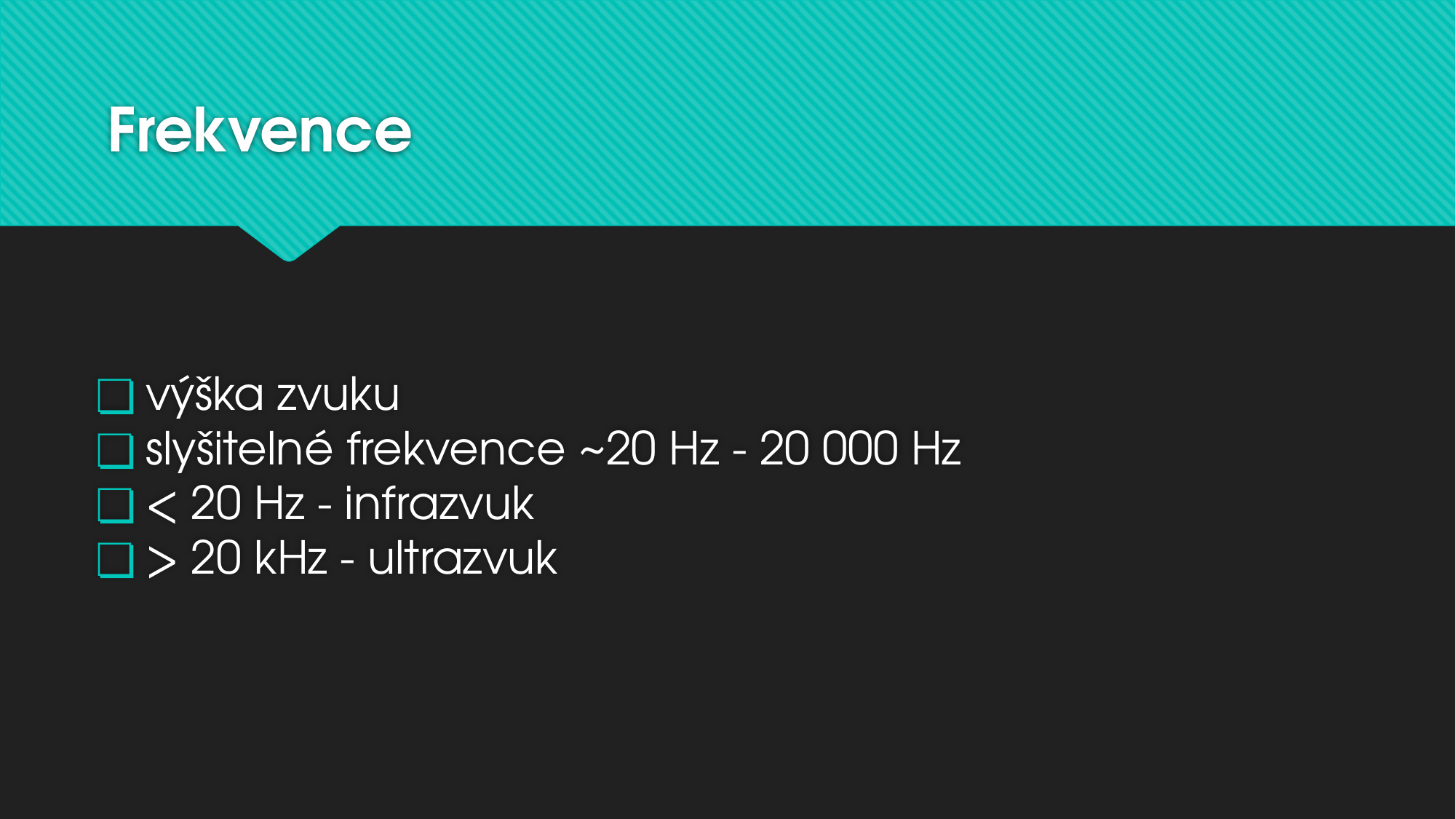

# Frekvence
výška zvuku
slyšitelné frekvence ~20 Hz - 20 000 Hz
< 20 Hz - infrazvuk
> 20 kHz - ultrazvuk